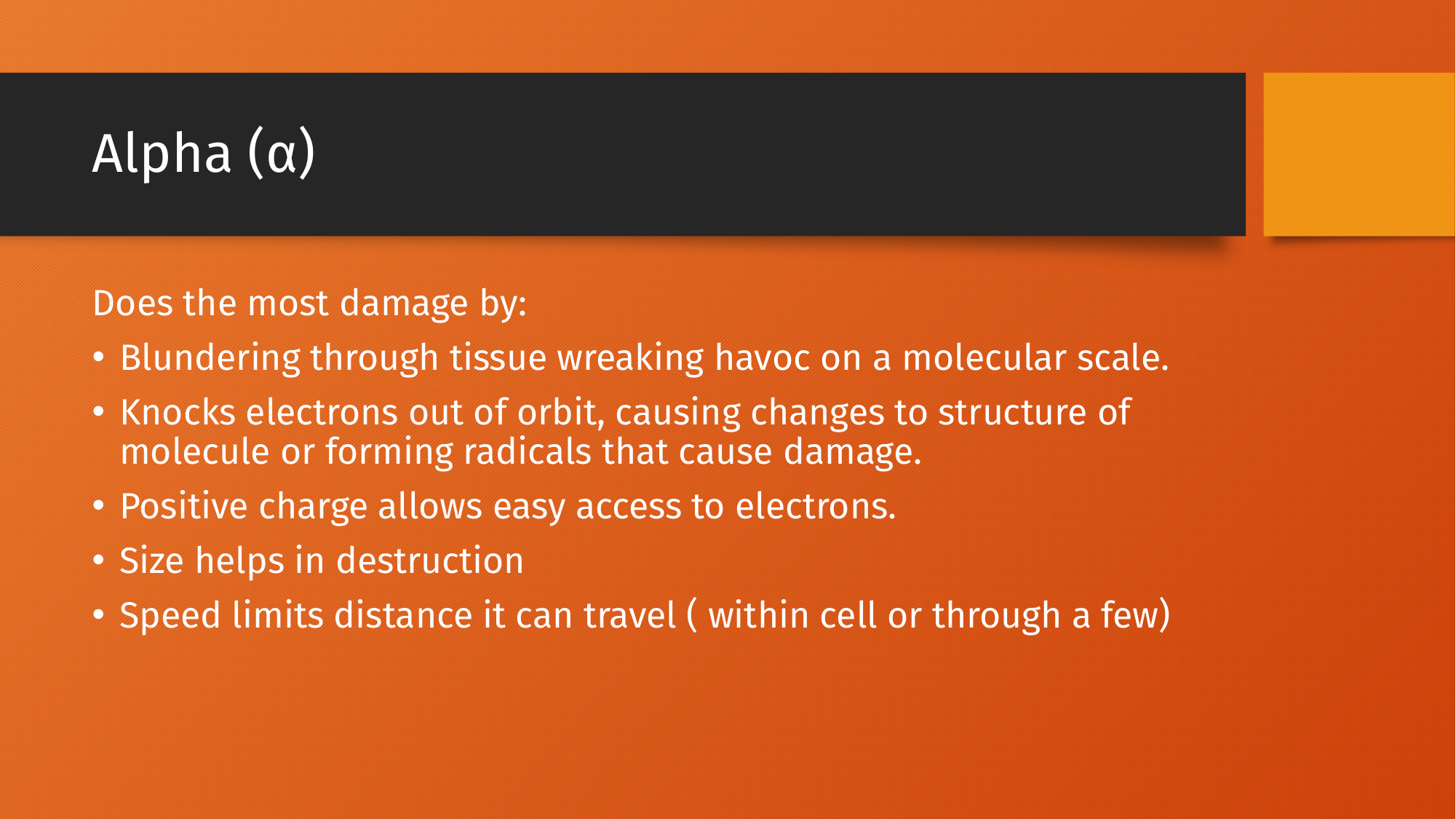

# Alpha (α)
Does the most damage by:
Blundering through tissue wreaking havoc on a molecular scale.
Knocks electrons out of orbit, causing changes to structure of molecule or forming radicals that cause damage.
Positive charge allows easy access to electrons.
Size helps in destruction
Speed limits distance it can travel ( within cell or through a few)